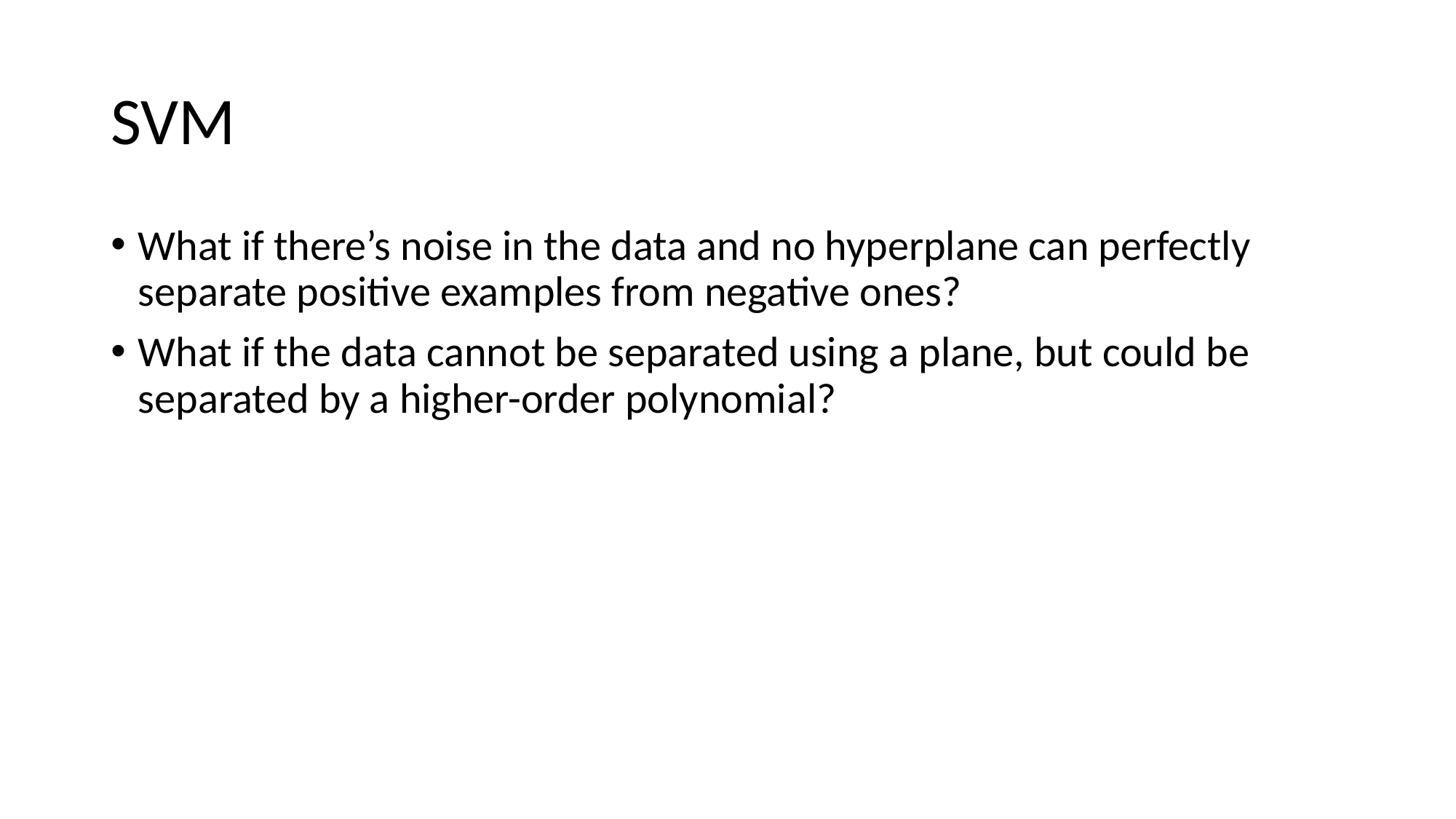

# SVM
What if there’s noise in the data and no hyperplane can perfectly separate positive examples from negative ones?
What if the data cannot be separated using a plane, but could be separated by a higher-order polynomial?